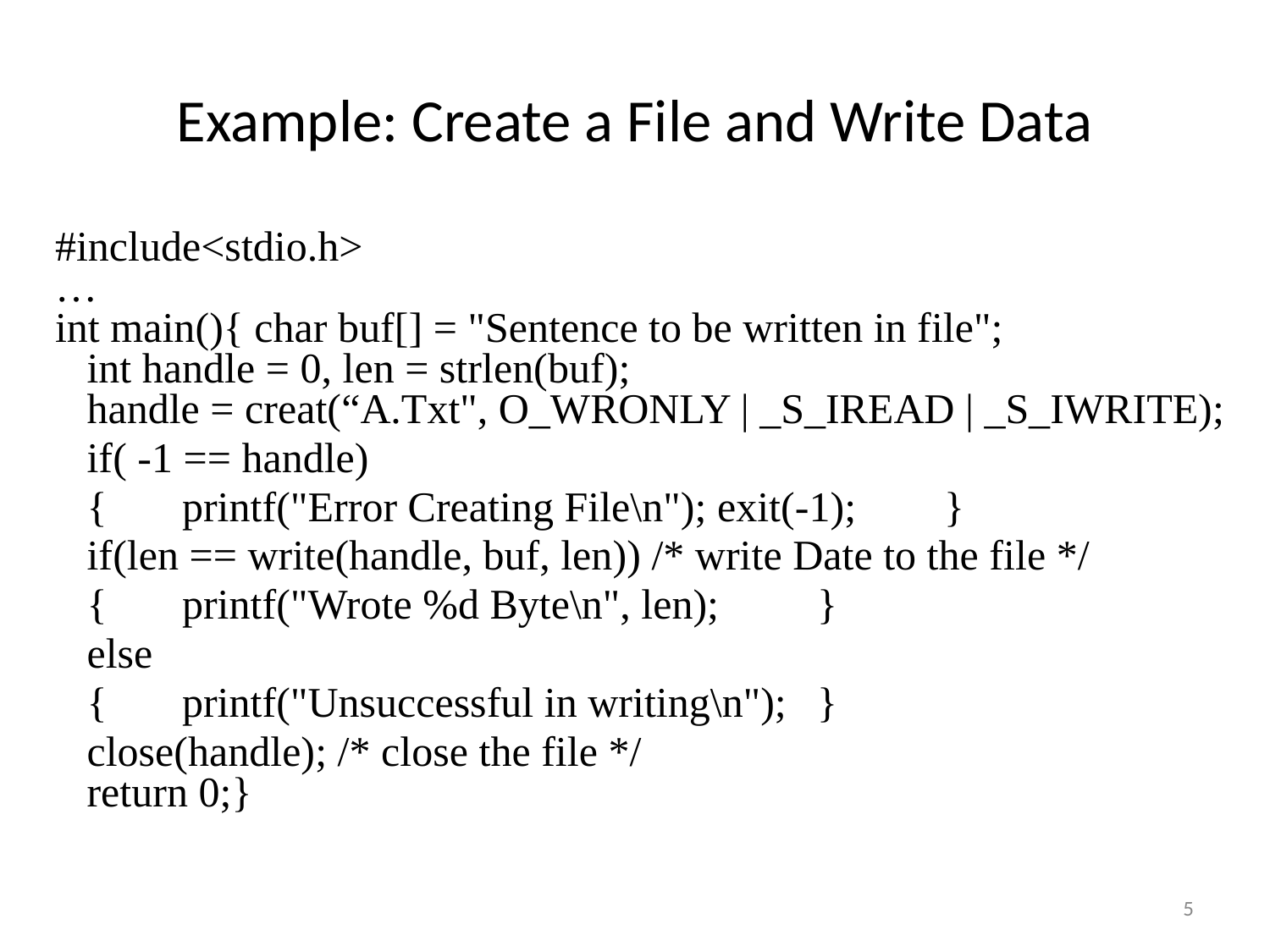

# Example: Create a File and Write Data
#include<stdio.h>
…
int main(){ char buf[] = "Sentence to be written in file";
   int handle = 0, len = strlen(buf);
   handle = creat(“A.Txt", O_WRONLY | _S_IREAD | _S_IWRITE);
   if( -1 == handle)
   {	printf("Error Creating File\n"); exit(-1);	}
   if(len == write(handle, buf, len)) /* write Date to the file */
   {	printf("Wrote %d Byte\n", len);	}
   else
   {	printf("Unsuccessful in writing\n");	}
   close(handle); /* close the file */
   return 0;}
5